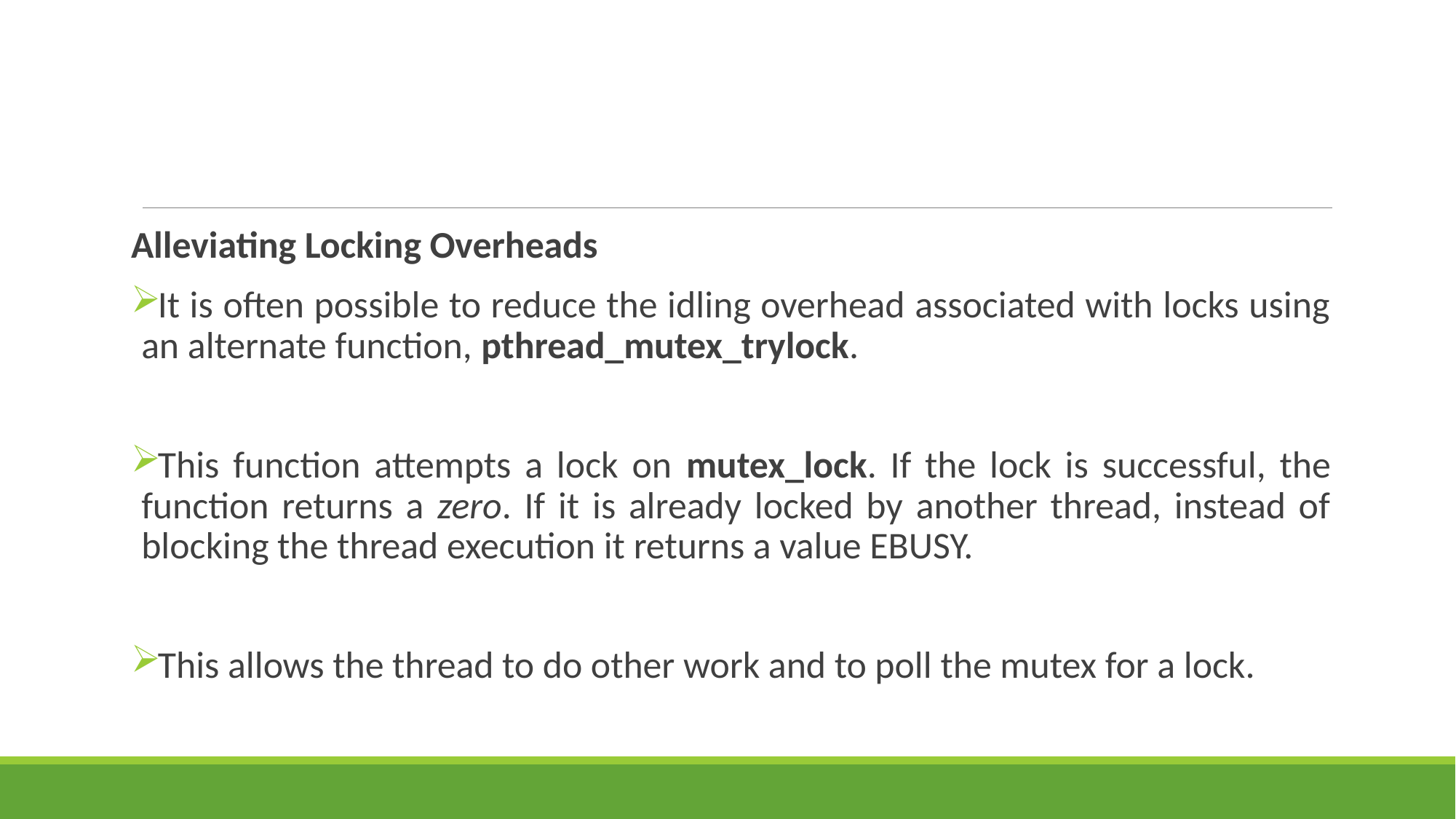

#
Alleviating Locking Overheads
It is often possible to reduce the idling overhead associated with locks using an alternate function, pthread_mutex_trylock.

This function attempts a lock on mutex_lock. If the lock is successful, the function returns a zero. If it is already locked by another thread, instead of blocking the thread execution it returns a value EBUSY.

This allows the thread to do other work and to poll the mutex for a lock.